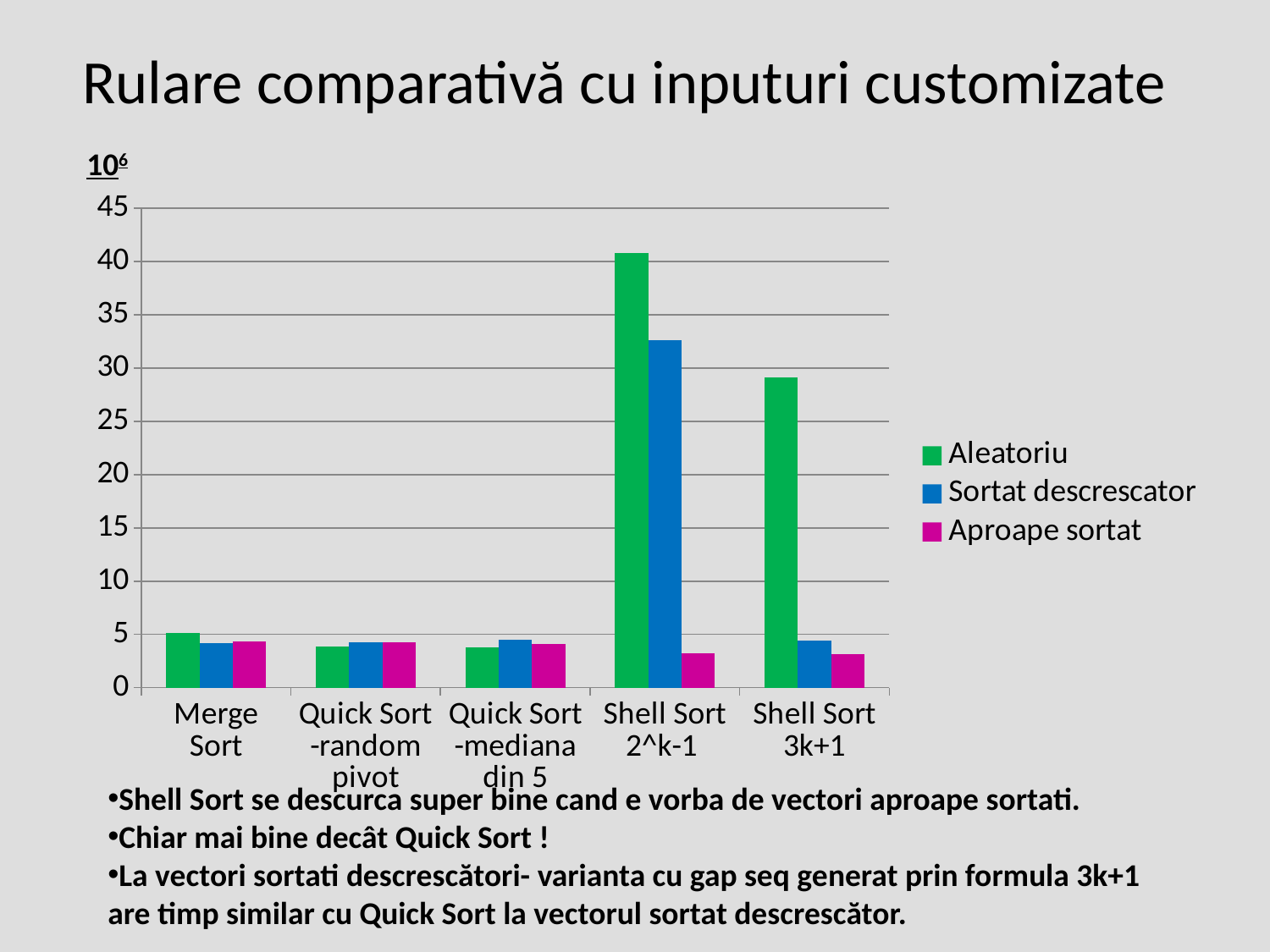

# Rulare comparativă cu inputuri customizate
106

### Chart

| Category | Aleatoriu | Sortat descrescator | Aproape sortat |
|---|---|---|---|
| Merge Sort | 5.09908485412597 | 4.14962840080261 | 4.31044220924377 |
| Quick Sort -random pivot | 3.90284323692321 | 4.24968838691711 | 4.28254246711731 |
| Quick Sort -mediana din 5 | 3.82187938690185 | 4.51030611991882 | 4.11803531646728 |
| Shell Sort 2^k-1  | 40.7612173557281 | 32.5844120979309 | 3.2051875591278 |
| Shell Sort 3k+1 | 29.0927073955535 | 4.41522145271301 | 3.13353586196899 |
Shell Sort se descurca super bine cand e vorba de vectori aproape sortati.
Chiar mai bine decât Quick Sort !
La vectori sortati descrescători- varianta cu gap seq generat prin formula 3k+1 are timp similar cu Quick Sort la vectorul sortat descrescător.